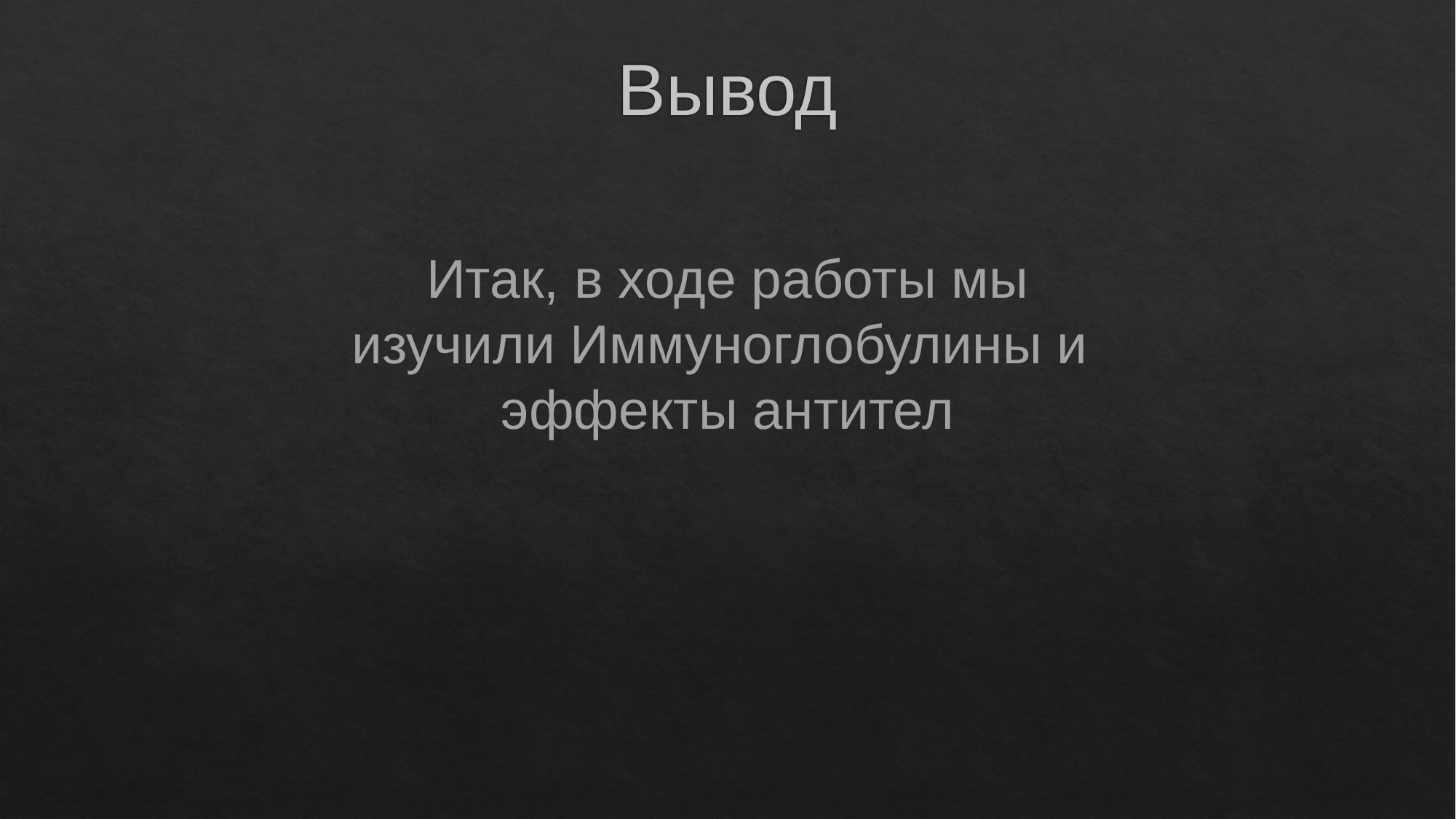

# Вывод
Итак, в ходе работы мы изучили Иммуноглобулины и
эффекты антител